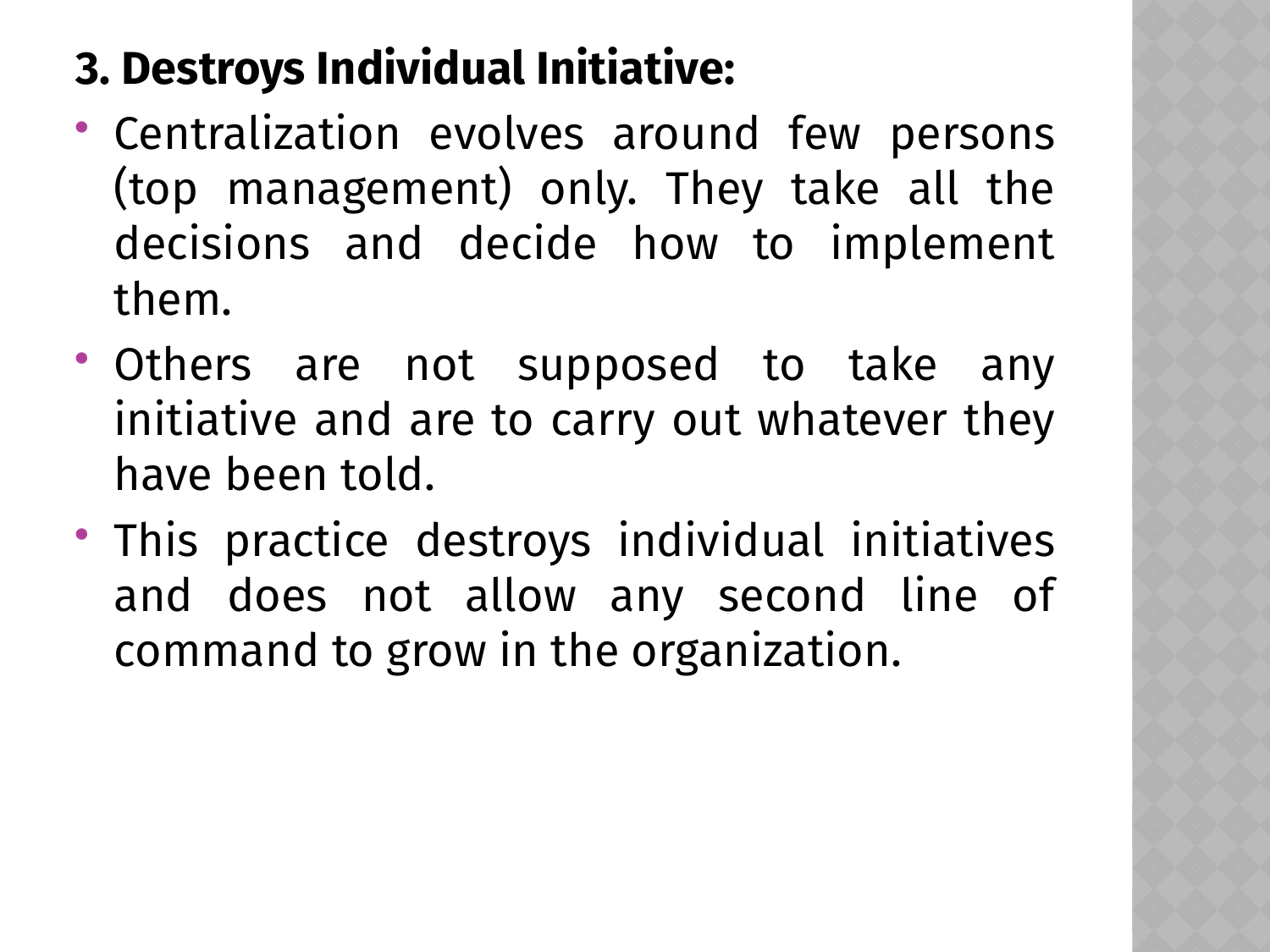

3. Destroys Individual Initiative:
Centralization evolves around few persons (top management) only. They take all the decisions and decide how to implement them.
Others are not supposed to take any initiative and are to carry out whatever they have been told.
This practice destroys individual initiatives and does not allow any second line of command to grow in the organization.